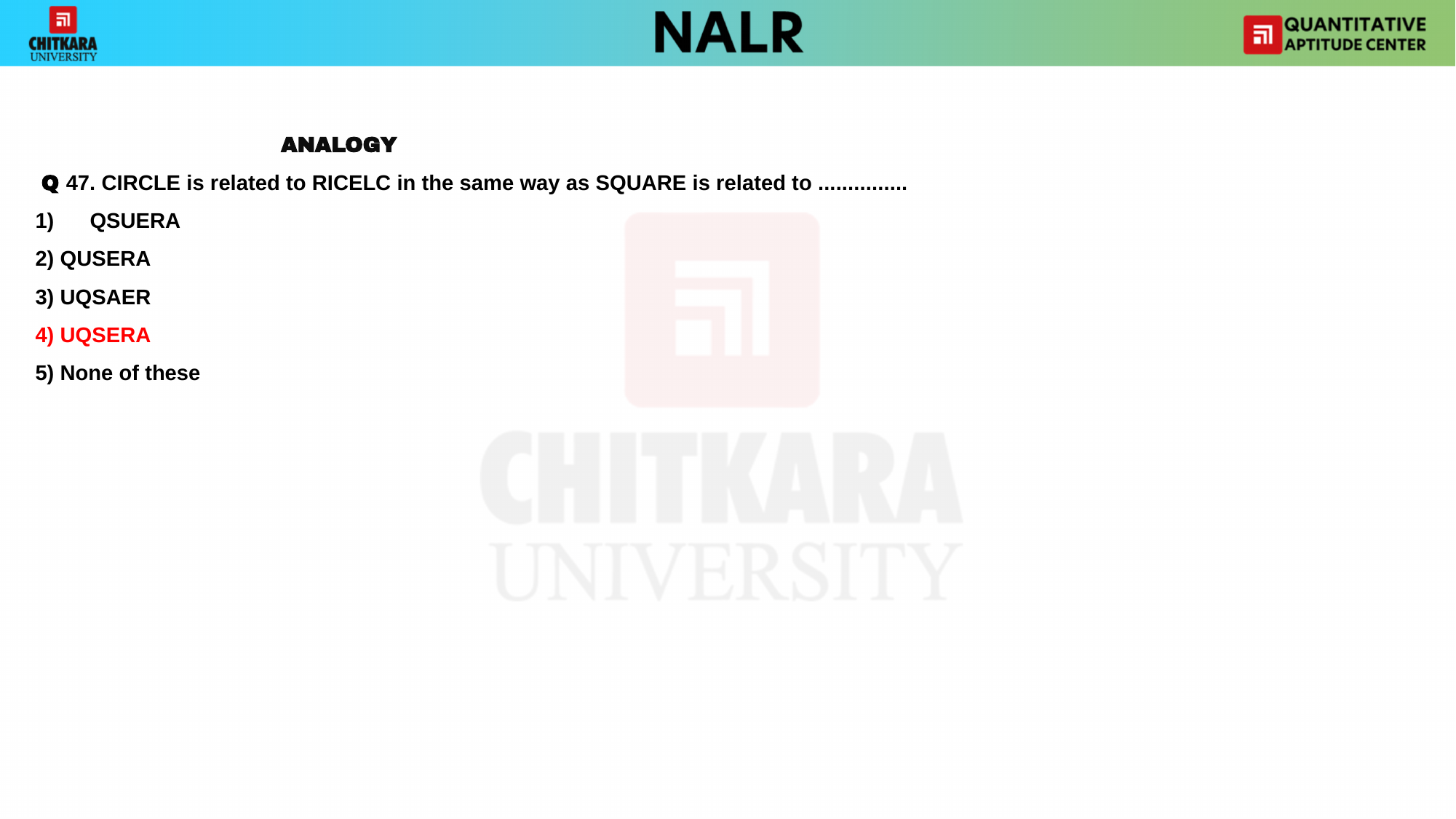

ANALOGY
 Q 47. CIRCLE is related to RICELC in the same way as SQUARE is related to ...............
QSUERA
2) QUSERA
3) UQSAER
4) UQSERA
5) None of these